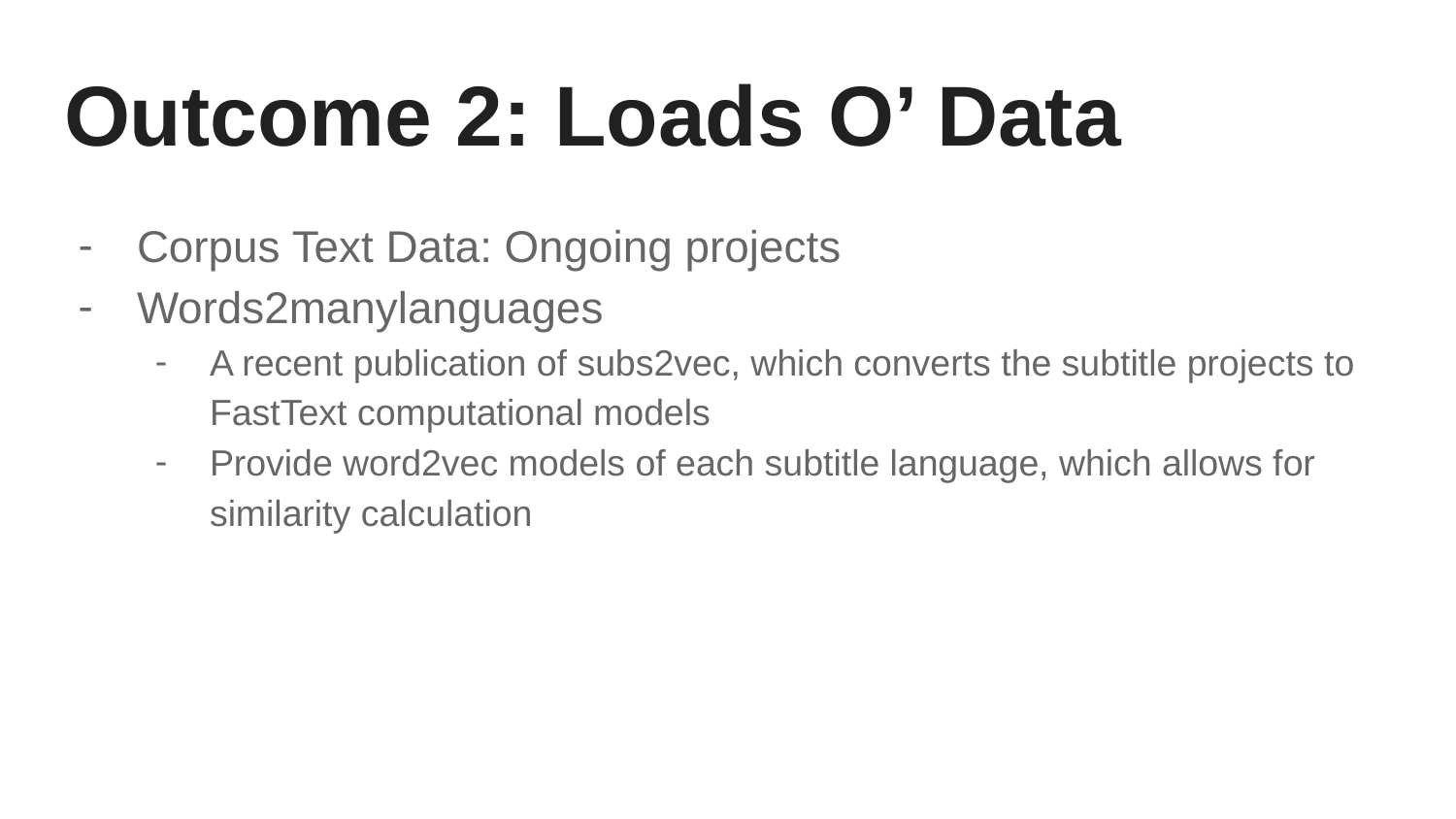

# Outcome 2: Loads O’ Data

Corpus Text Data: Ongoing projects
Words2manylanguages
A recent publication of subs2vec, which converts the subtitle projects to FastText computational models
Provide word2vec models of each subtitle language, which allows for similarity calculation